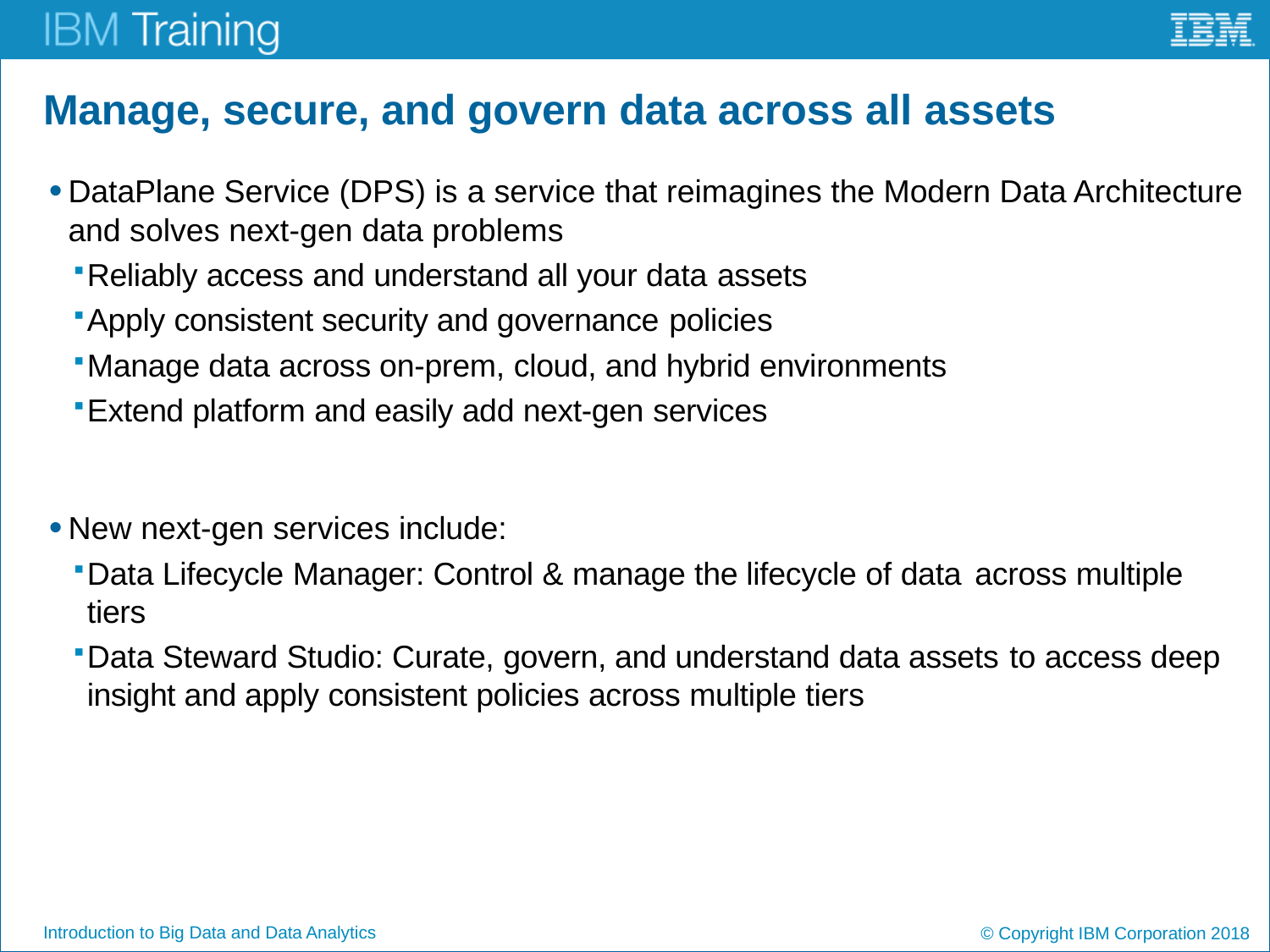

# Manage, secure, and govern data across all assets
DataPlane Service (DPS) is a service that reimagines the Modern Data Architecture and solves next-gen data problems
Reliably access and understand all your data assets
Apply consistent security and governance policies
Manage data across on-prem, cloud, and hybrid environments
Extend platform and easily add next-gen services

New next-gen services include:
Data Lifecycle Manager: Control & manage the lifecycle of data across multiple tiers
Data Steward Studio: Curate, govern, and understand data assets to access deep insight and apply consistent policies across multiple tiers